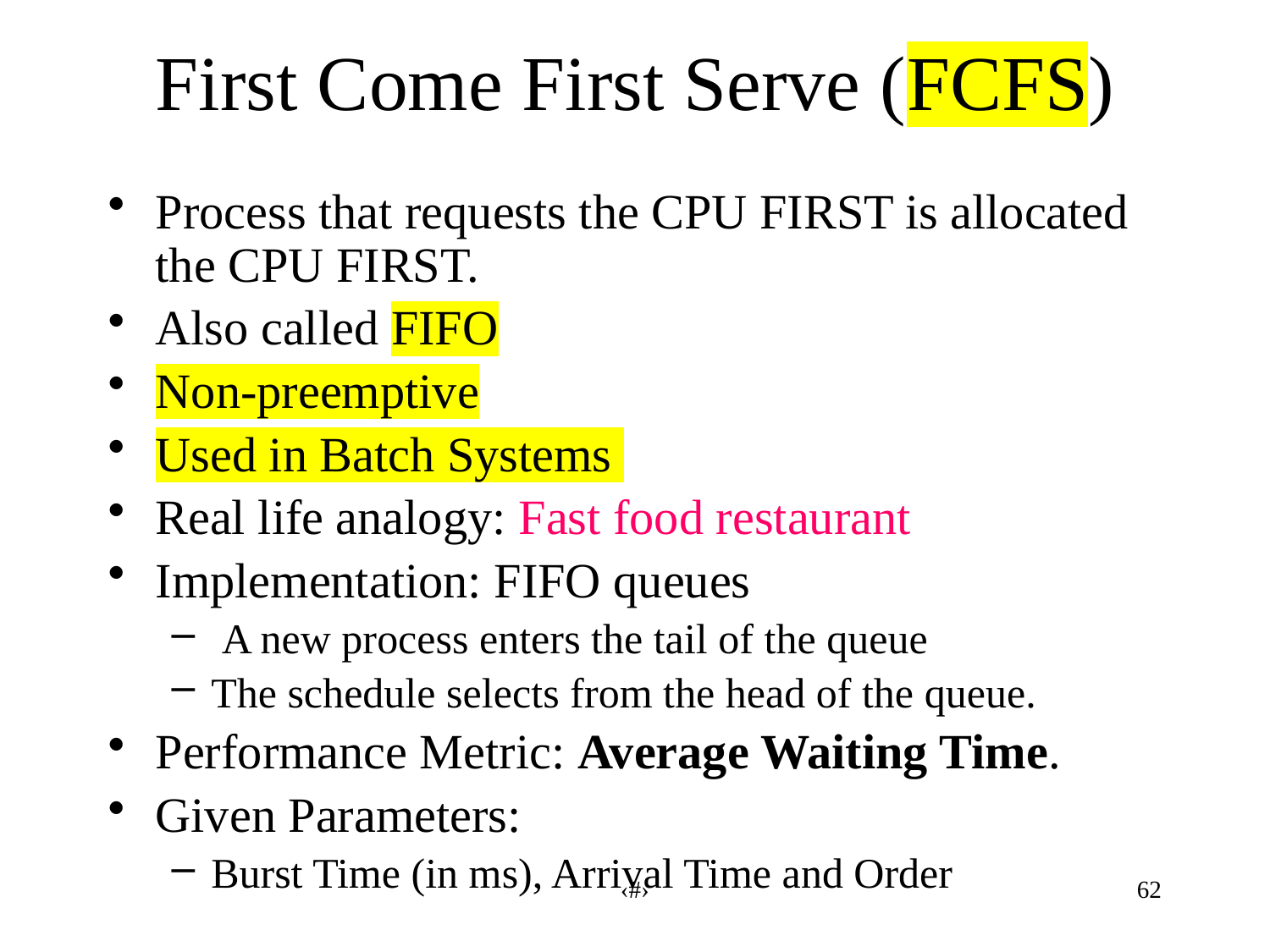

# First Come First Serve (FCFS)
Process that requests the CPU FIRST is allocated the CPU FIRST.
Also called FIFO
Non-preemptive
Used in Batch Systems
Real life analogy: Fast food restaurant
Implementation: FIFO queues
 A new process enters the tail of the queue
The schedule selects from the head of the queue.
Performance Metric: Average Waiting Time.
Given Parameters:
Burst Time (in ms), Arrival Time and Order
‹#›
62